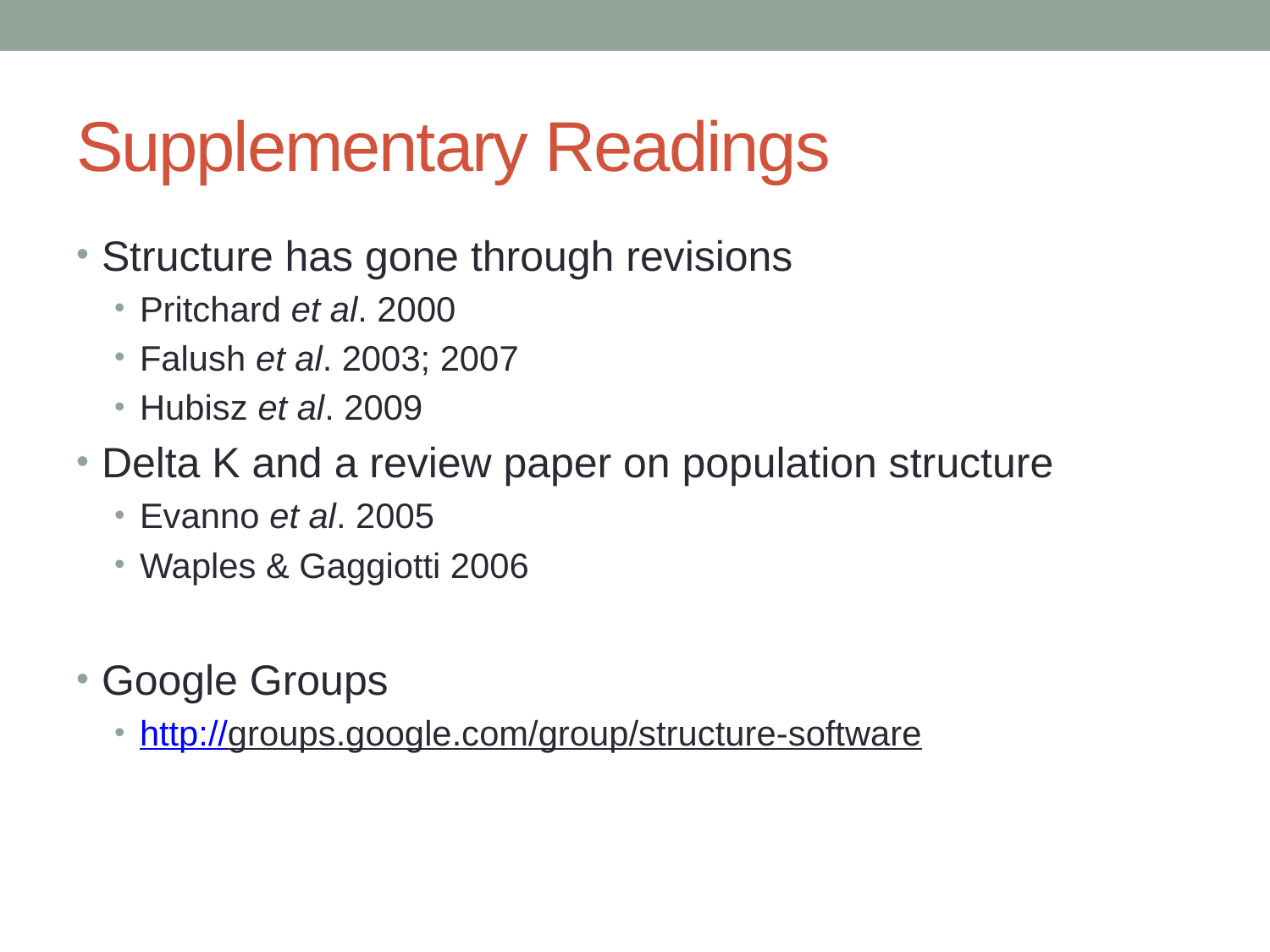

# Supplementary Readings
Structure has gone through revisions
Pritchard et al. 2000
Falush et al. 2003; 2007
Hubisz et al. 2009
Delta K and a review paper on population structure
Evanno et al. 2005
Waples & Gaggiotti 2006

Google Groups
http://groups.google.com/group/structure-software